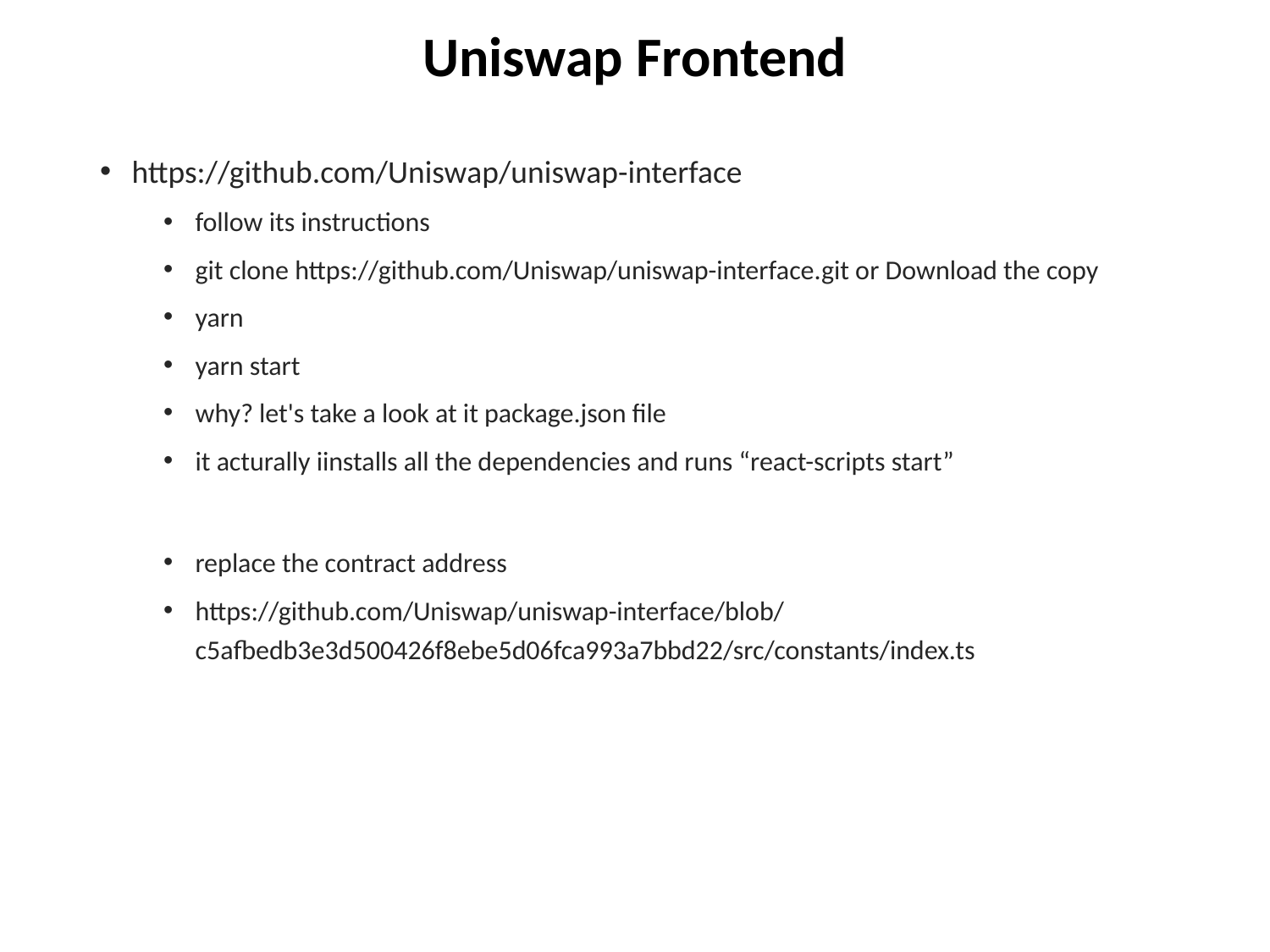

# Uniswap Frontend
https://github.com/Uniswap/uniswap-interface
follow its instructions
git clone https://github.com/Uniswap/uniswap-interface.git or Download the copy
yarn
yarn start
why? let's take a look at it package.json file
it acturally iinstalls all the dependencies and runs “react-scripts start”

replace the contract address
https://github.com/Uniswap/uniswap-interface/blob/c5afbedb3e3d500426f8ebe5d06fca993a7bbd22/src/constants/index.ts